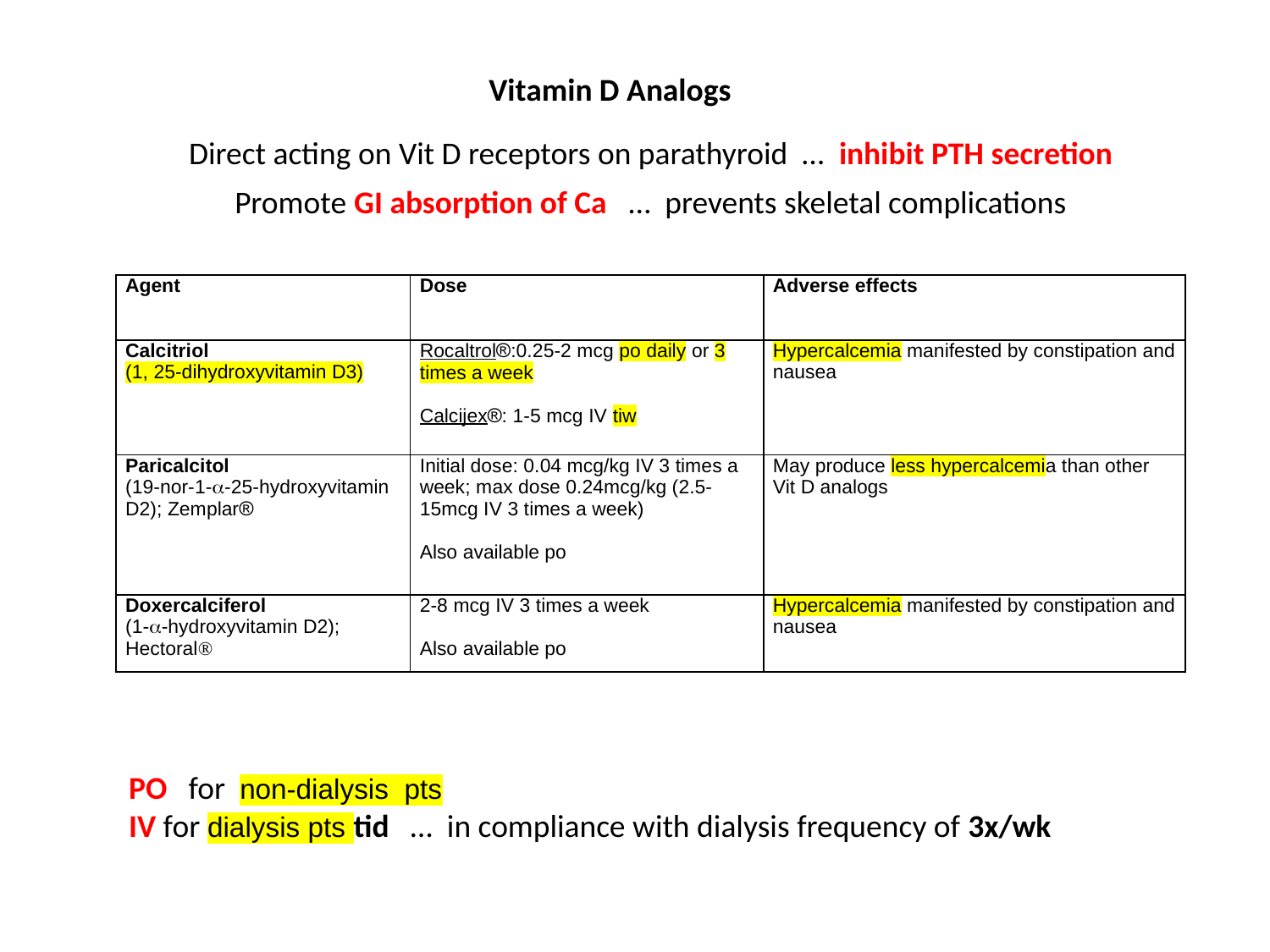

Vitamin D Analogs
Direct acting on Vit D receptors on parathyroid  …  inhibit PTH secretion
Promote GI absorption of Ca   …  prevents skeletal complications
| Agent | Dose | Adverse effects |
| --- | --- | --- |
| Calcitriol (1, 25-dihydroxyvitamin D3) | Rocaltrol®:0.25-2 mcg po daily or 3 times a week Calcijex®: 1-5 mcg IV tiw | Hypercalcemia manifested by constipation and nausea |
| Paricalcitol (19-nor-1-α-25-hydroxyvitamin D2); Zemplar® | Initial dose: 0.04 mcg/kg IV 3 times a week; max dose 0.24mcg/kg (2.5-15mcg IV 3 times a week)   Also available po | May produce less hypercalcemia than other Vit D analogs |
| Doxercalciferol (1-α-hydroxyvitamin D2); Hectoral® | 2-8 mcg IV 3 times a week   Also available po | Hypercalcemia manifested by constipation and nausea |
PO   for  non-dialysis  pts
IV for dialysis pts tid   …  in compliance with dialysis frequency of 3x/wk